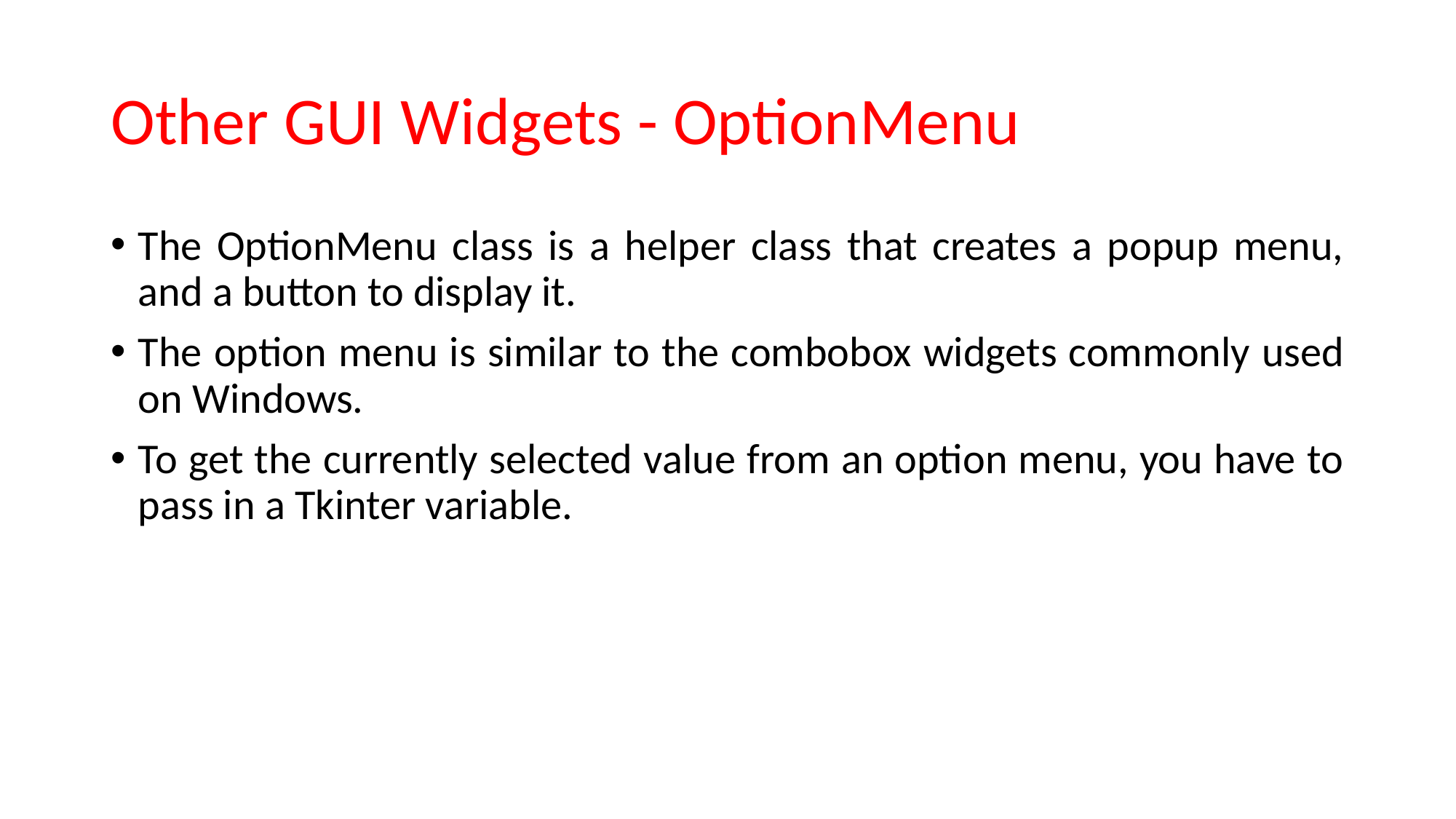

# Other GUI Widgets - OptionMenu
The OptionMenu class is a helper class that creates a popup menu, and a button to display it.
The option menu is similar to the combobox widgets commonly used on Windows.
To get the currently selected value from an option menu, you have to pass in a Tkinter variable.